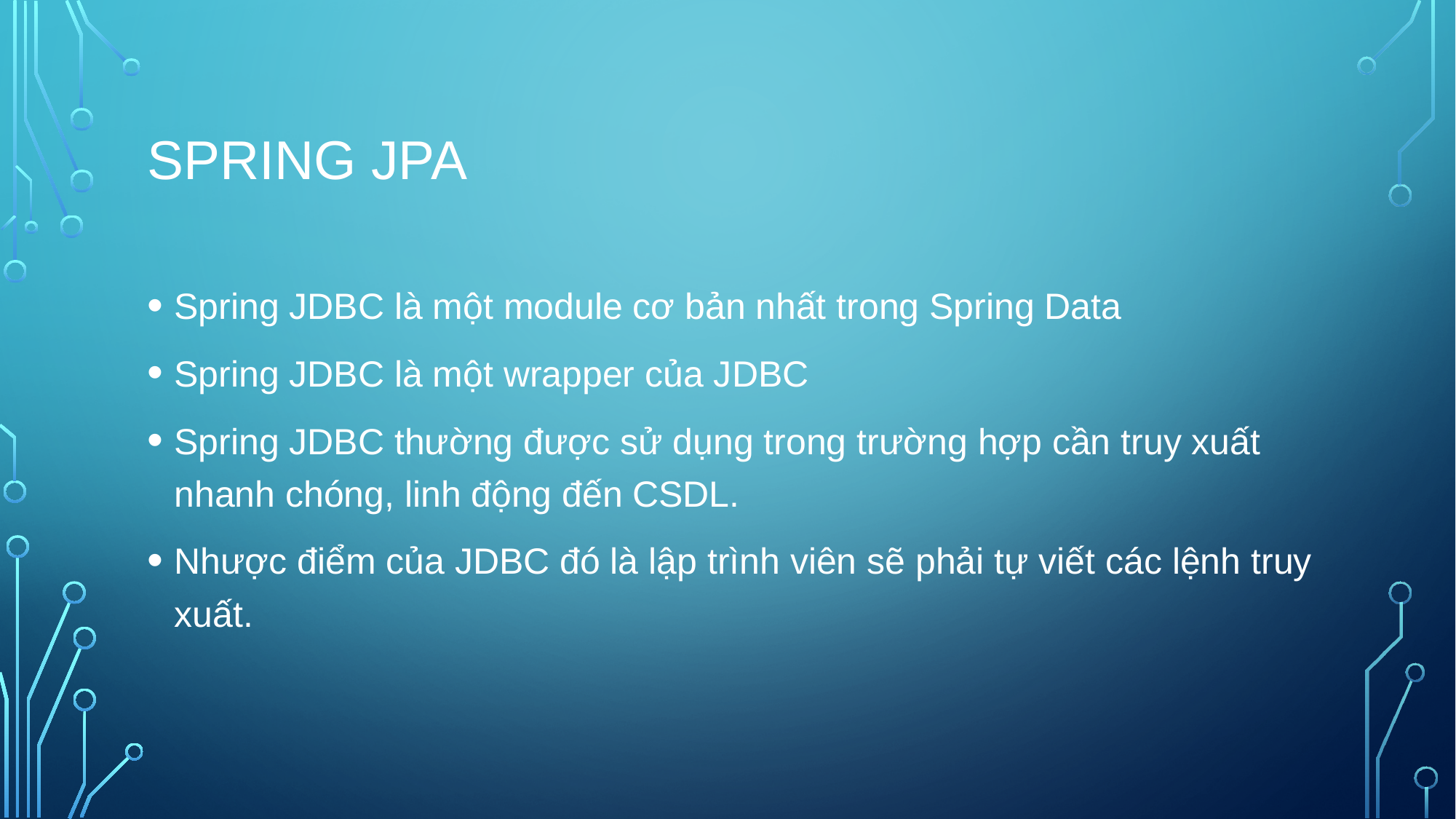

# SPRING JPA
Spring JDBC là một module cơ bản nhất trong Spring Data
Spring JDBC là một wrapper của JDBC
Spring JDBC thường được sử dụng trong trường hợp cần truy xuất nhanh chóng, linh động đến CSDL.
Nhược điểm của JDBC đó là lập trình viên sẽ phải tự viết các lệnh truy xuất.